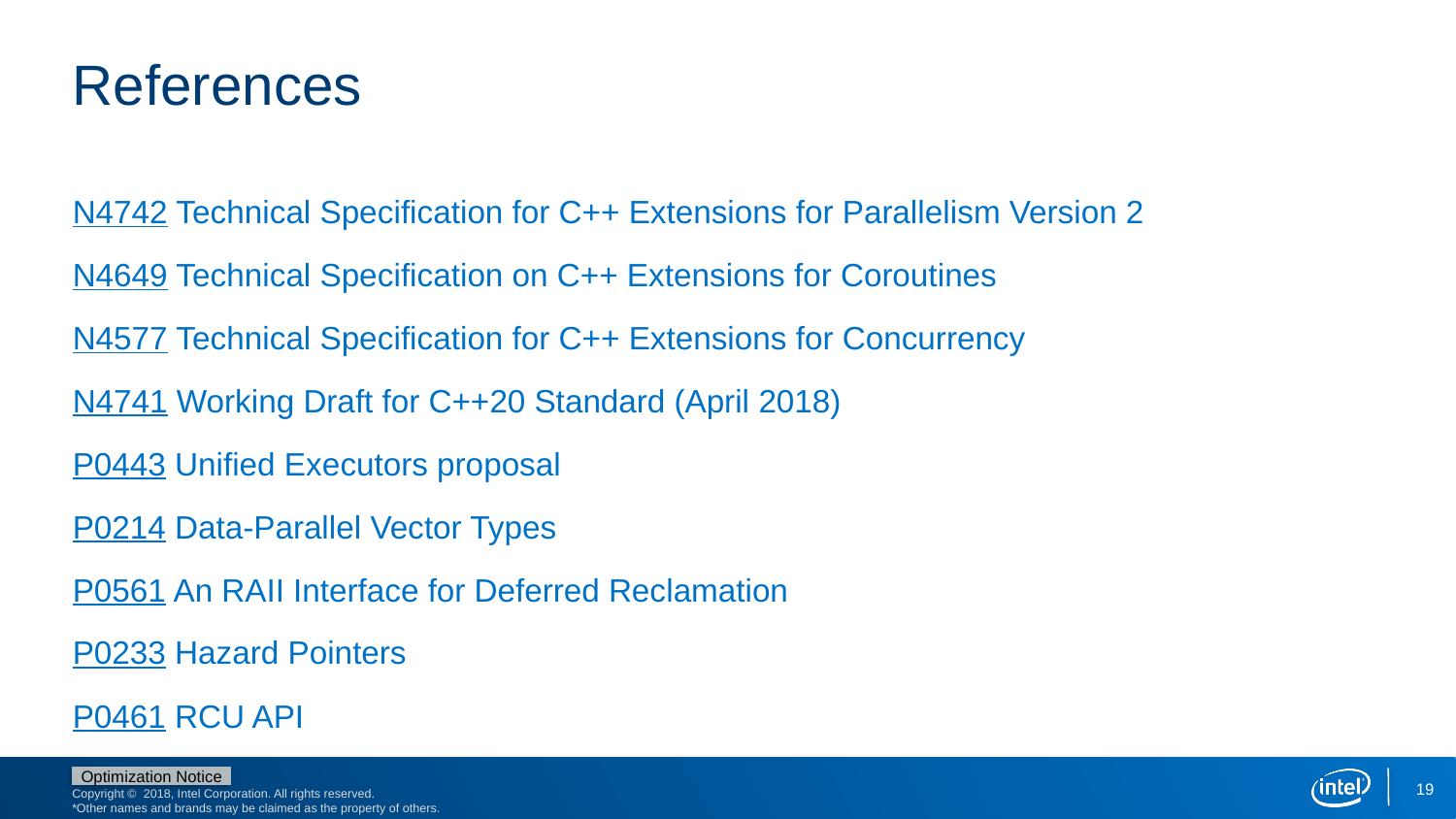

# References
N4742 Technical Specification for C++ Extensions for Parallelism Version 2
N4649 Technical Specification on C++ Extensions for Coroutines
N4577 Technical Specification for C++ Extensions for Concurrency
N4741 Working Draft for C++20 Standard (April 2018)
P0443 Unified Executors proposal
P0214 Data-Parallel Vector Types
P0561 An RAII Interface for Deferred Reclamation
P0233 Hazard Pointers
P0461 RCU API

19